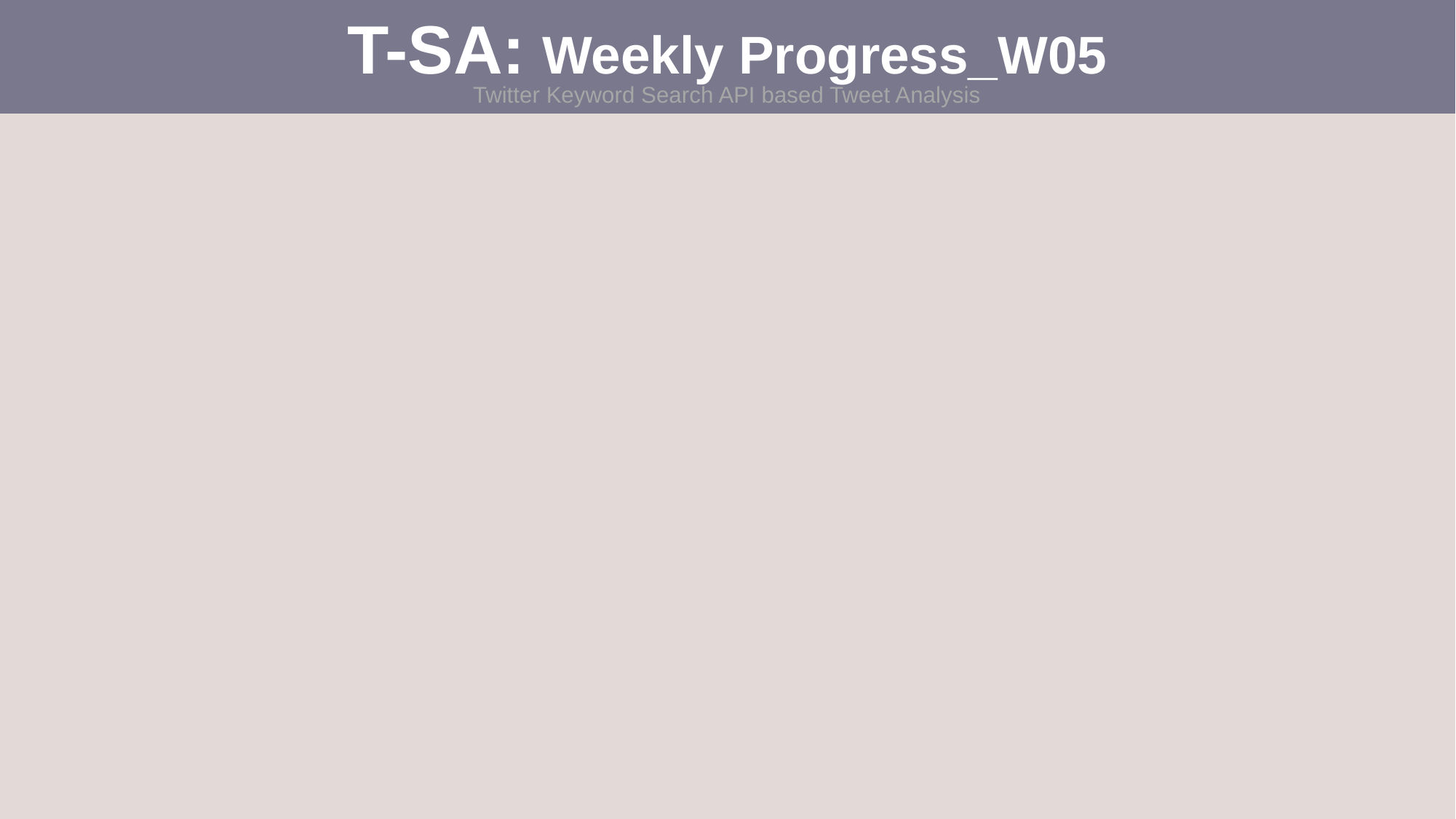

T-SA: Weekly Progress_W05

Twitter Keyword Search API based Tweet Analysis